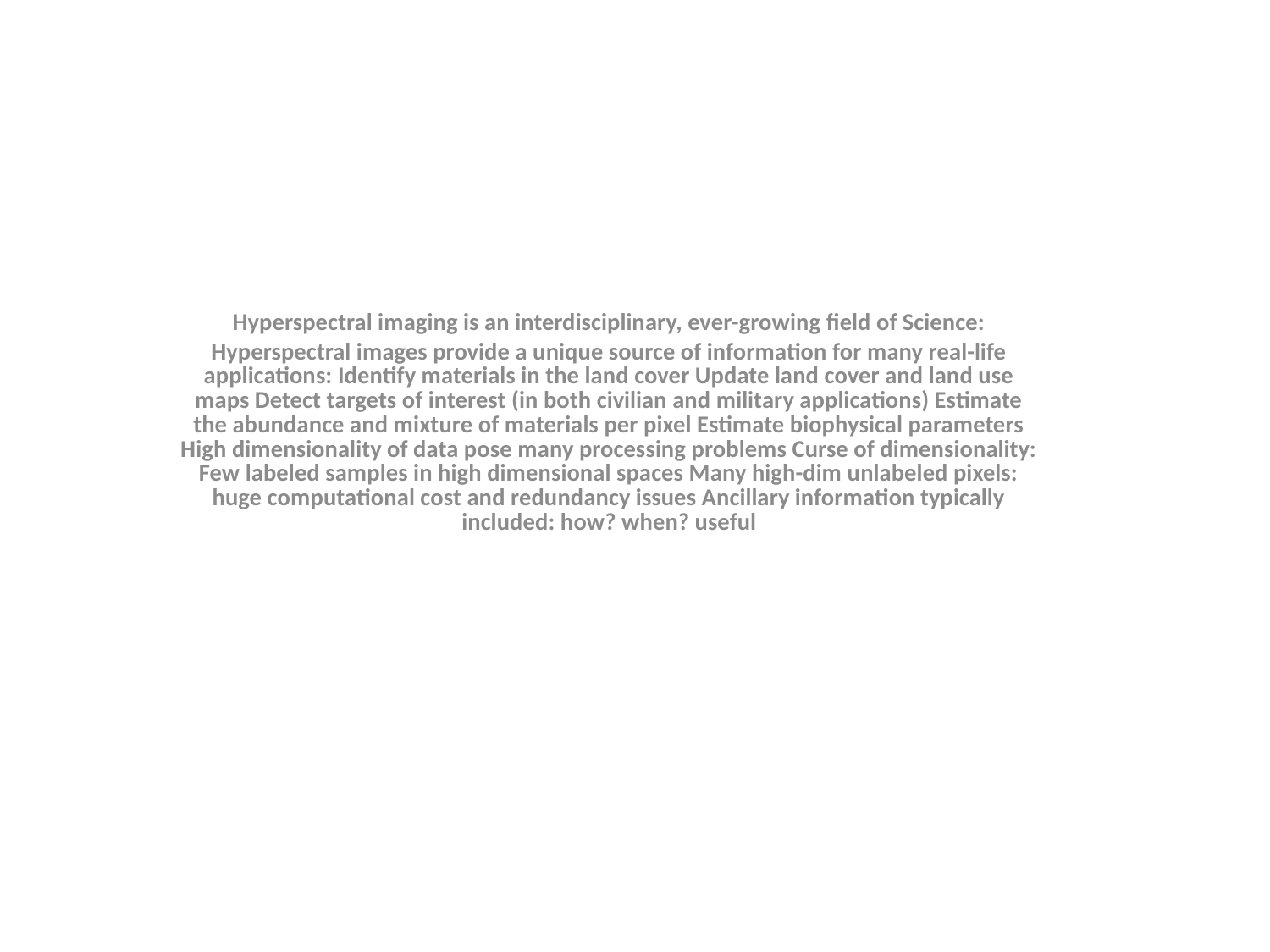

Hyperspectral imaging is an interdisciplinary, ever-growing ﬁeld of Science:
Hyperspectral images provide a unique source of information for many real-life applications: Identify materials in the land cover Update land cover and land use maps Detect targets of interest (in both civilian and military applications) Estimate the abundance and mixture of materials per pixel Estimate biophysical parameters High dimensionality of data pose many processing problems Curse of dimensionality: Few labeled samples in high dimensional spaces Many high-dim unlabeled pixels: huge computational cost and redundancy issues Ancillary information typically included: how? when? useful